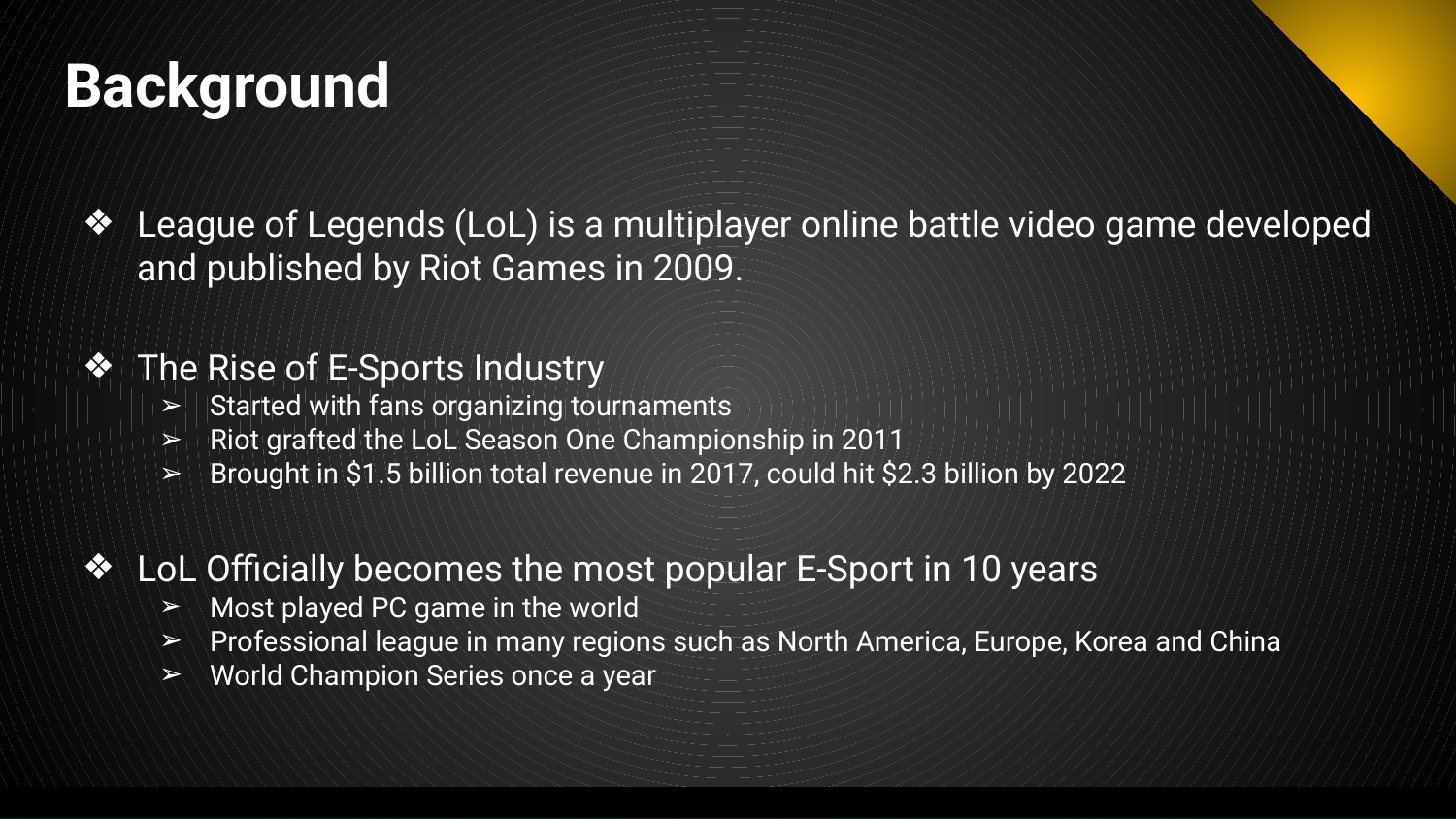

# Background

League of Legends (LoL) is a multiplayer online battle video game developed and published by Riot Games in 2009.

The Rise of E-Sports Industry
Started with fans organizing tournaments
Riot grafted the LoL Season One Championship in 2011
Brought in $1.5 billion total revenue in 2017, could hit $2.3 billion by 2022

LoL Officially becomes the most popular E-Sport in 10 years
Most played PC game in the world
Professional league in many regions such as North America, Europe, Korea and China
World Champion Series once a year